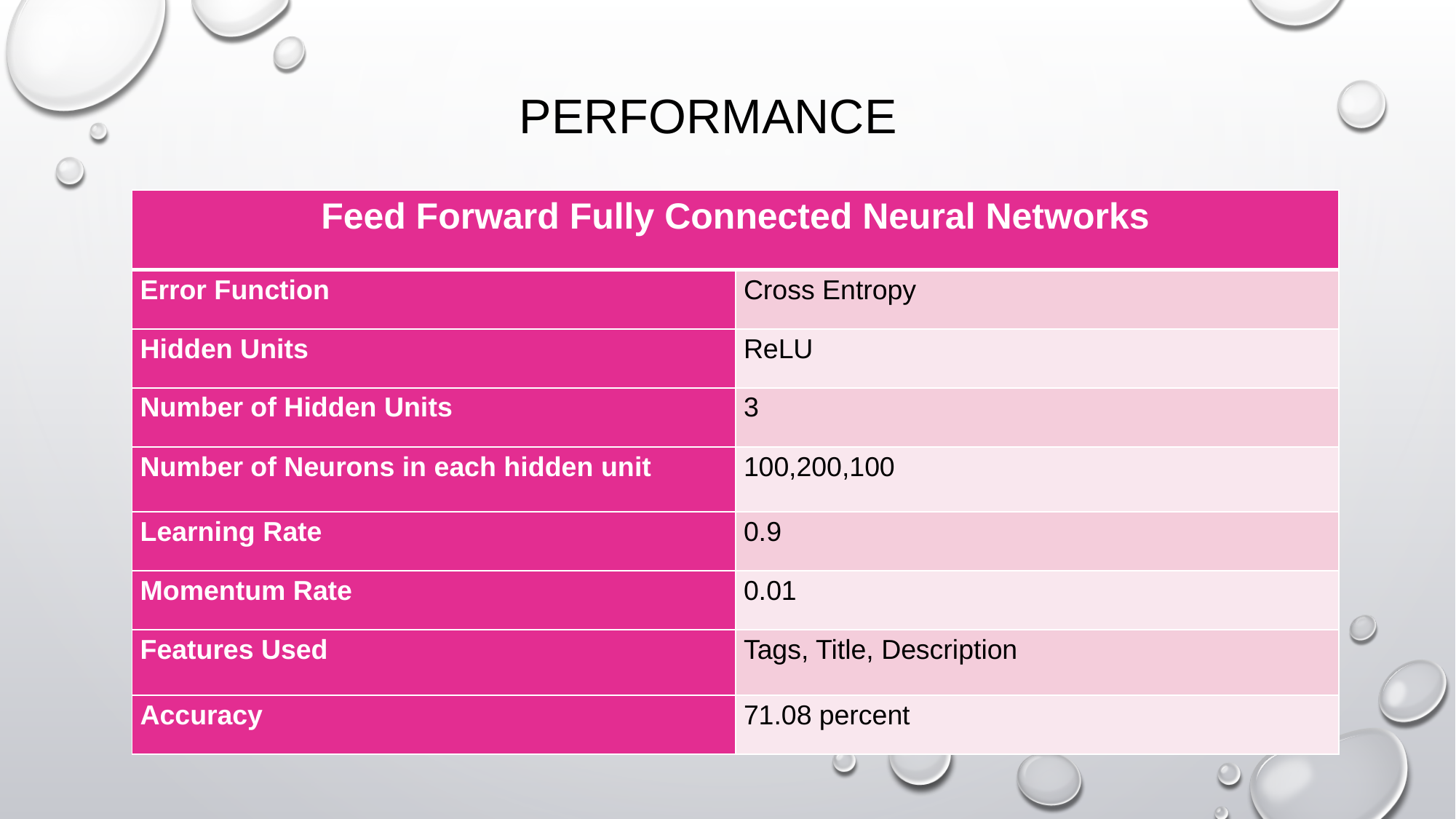

# Performance
| Feed Forward Fully Connected Neural Networks |  |
| --- | --- |
| Error Function | Cross Entropy |
| Hidden Units | ReLU |
| Number of Hidden Units | 3 |
| Number of Neurons in each hidden unit | 100,200,100 |
| Learning Rate | 0.9 |
| Momentum Rate | 0.01 |
| Features Used | Tags, Title, Description |
| Accuracy | 71.08 percent |